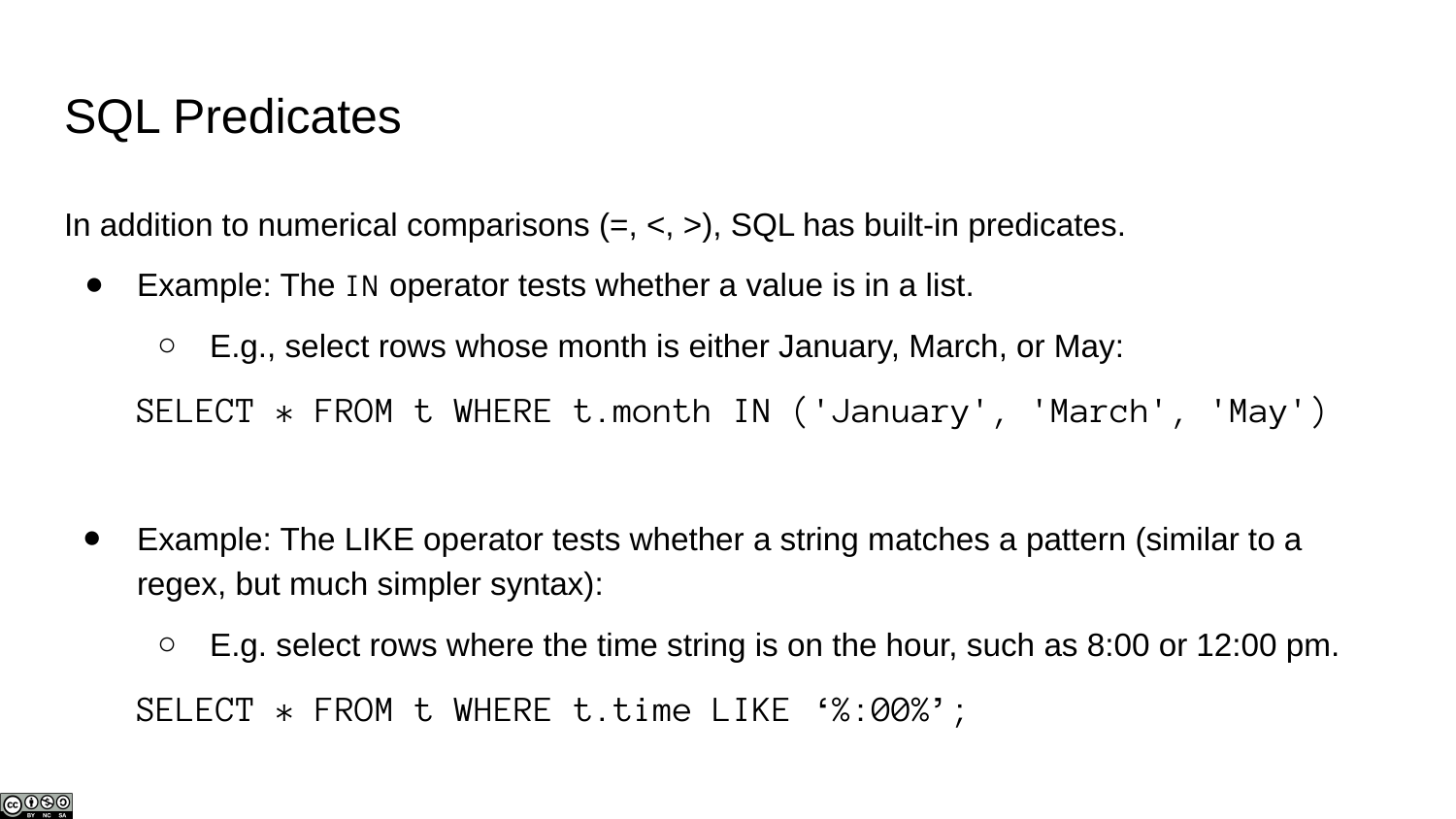

# SQL Predicates
In addition to numerical comparisons (=, <, >), SQL has built-in predicates.
Example: The IN operator tests whether a value is in a list.
E.g., select rows whose month is either January, March, or May:
SELECT * FROM t WHERE t.month IN ('January', 'March', 'May')

Example: The LIKE operator tests whether a string matches a pattern (similar to a regex, but much simpler syntax):
E.g. select rows where the time string is on the hour, such as 8:00 or 12:00 pm.
SELECT * FROM t WHERE t.time LIKE ‘%:00%’;